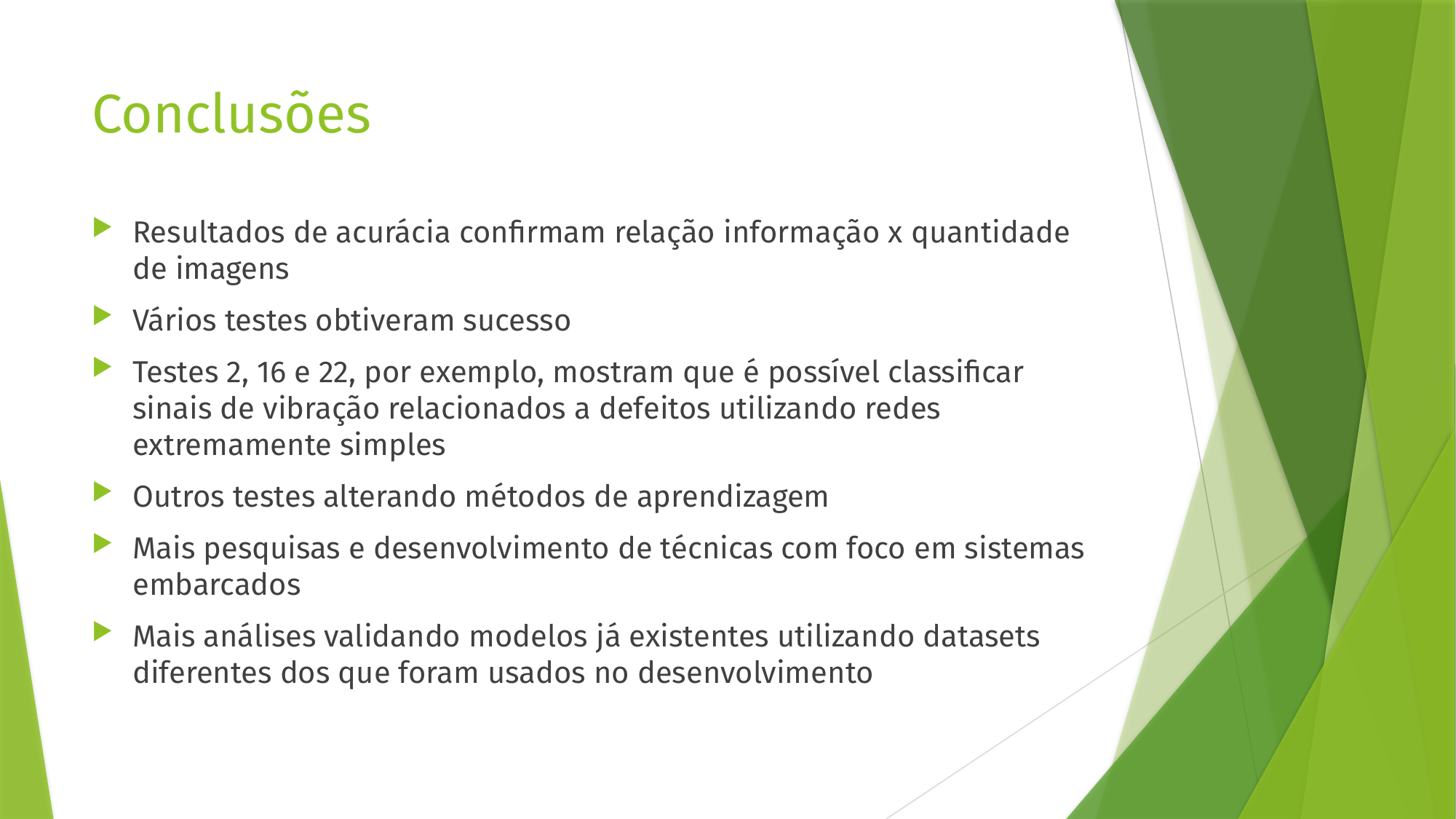

# Conclusões
Resultados de acurácia confirmam relação informação x quantidade de imagens
Vários testes obtiveram sucesso
Testes 2, 16 e 22, por exemplo, mostram que é possível classificar sinais de vibração relacionados a defeitos utilizando redes extremamente simples
Outros testes alterando métodos de aprendizagem
Mais pesquisas e desenvolvimento de técnicas com foco em sistemas embarcados
Mais análises validando modelos já existentes utilizando datasets diferentes dos que foram usados no desenvolvimento